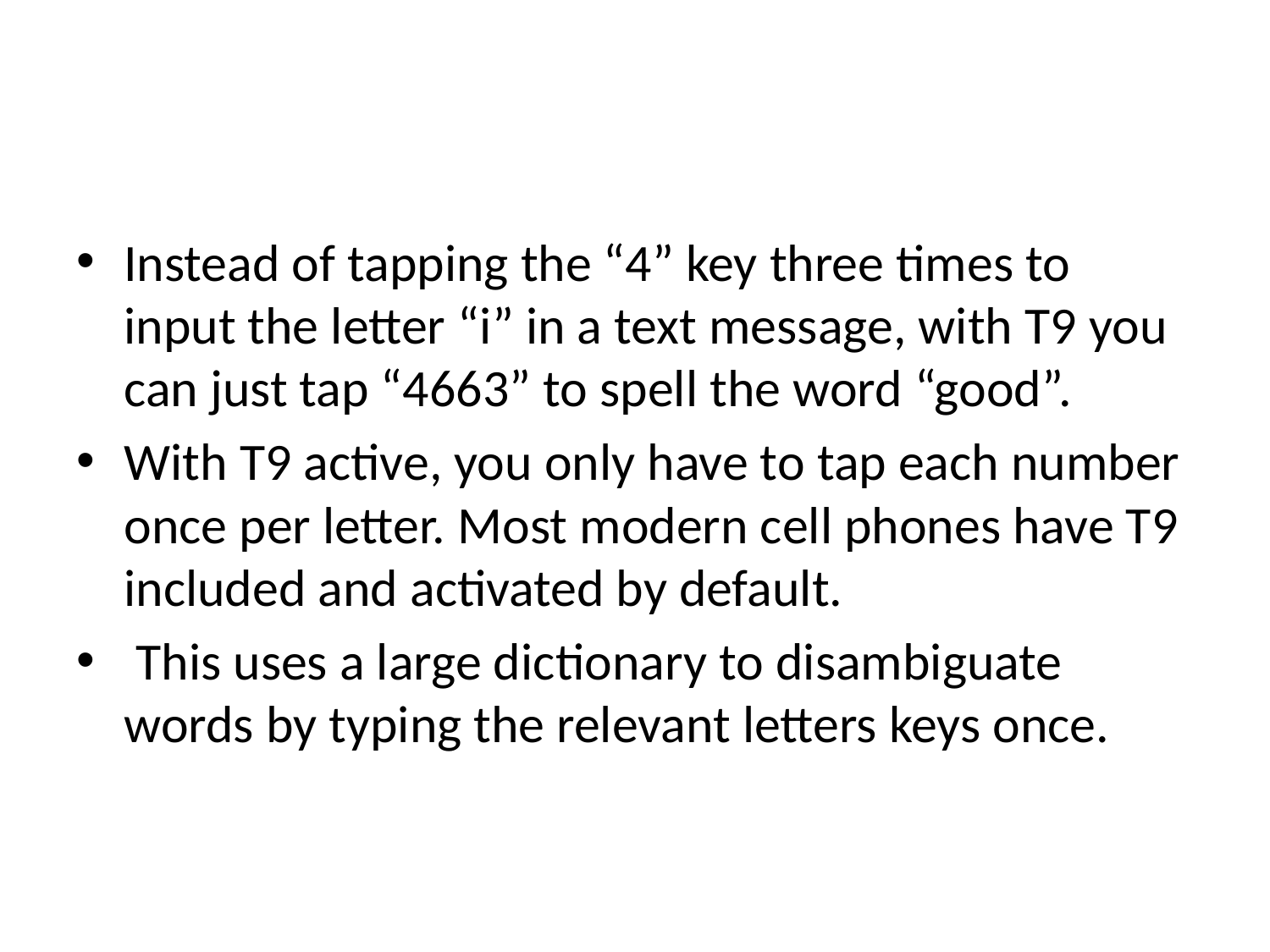

#
Instead of tapping the “4” key three times to input the letter “i” in a text message, with T9 you can just tap “4663” to spell the word “good”.
With T9 active, you only have to tap each number once per letter. Most modern cell phones have T9 included and activated by default.
 This uses a large dictionary to disambiguate words by typing the relevant letters keys once.